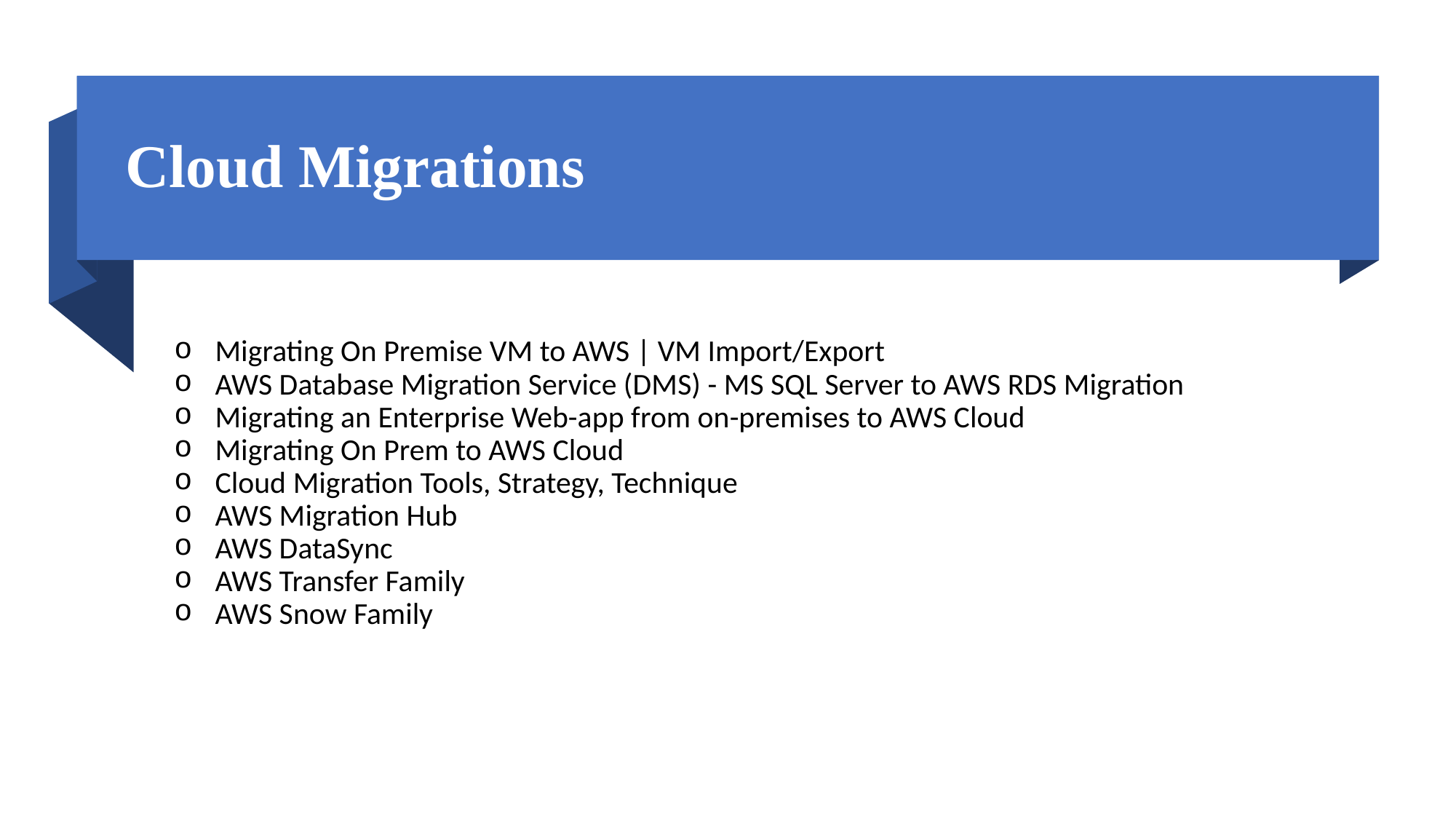

# Cloud Migrations

Migrating On Premise VM to AWS | VM Import/Export
AWS Database Migration Service (DMS) - MS SQL Server to AWS RDS Migration
Migrating an Enterprise Web-app from on-premises to AWS Cloud
Migrating On Prem to AWS Cloud
Cloud Migration Tools, Strategy, Technique
AWS Migration Hub
AWS DataSync
AWS Transfer Family
AWS Snow Family